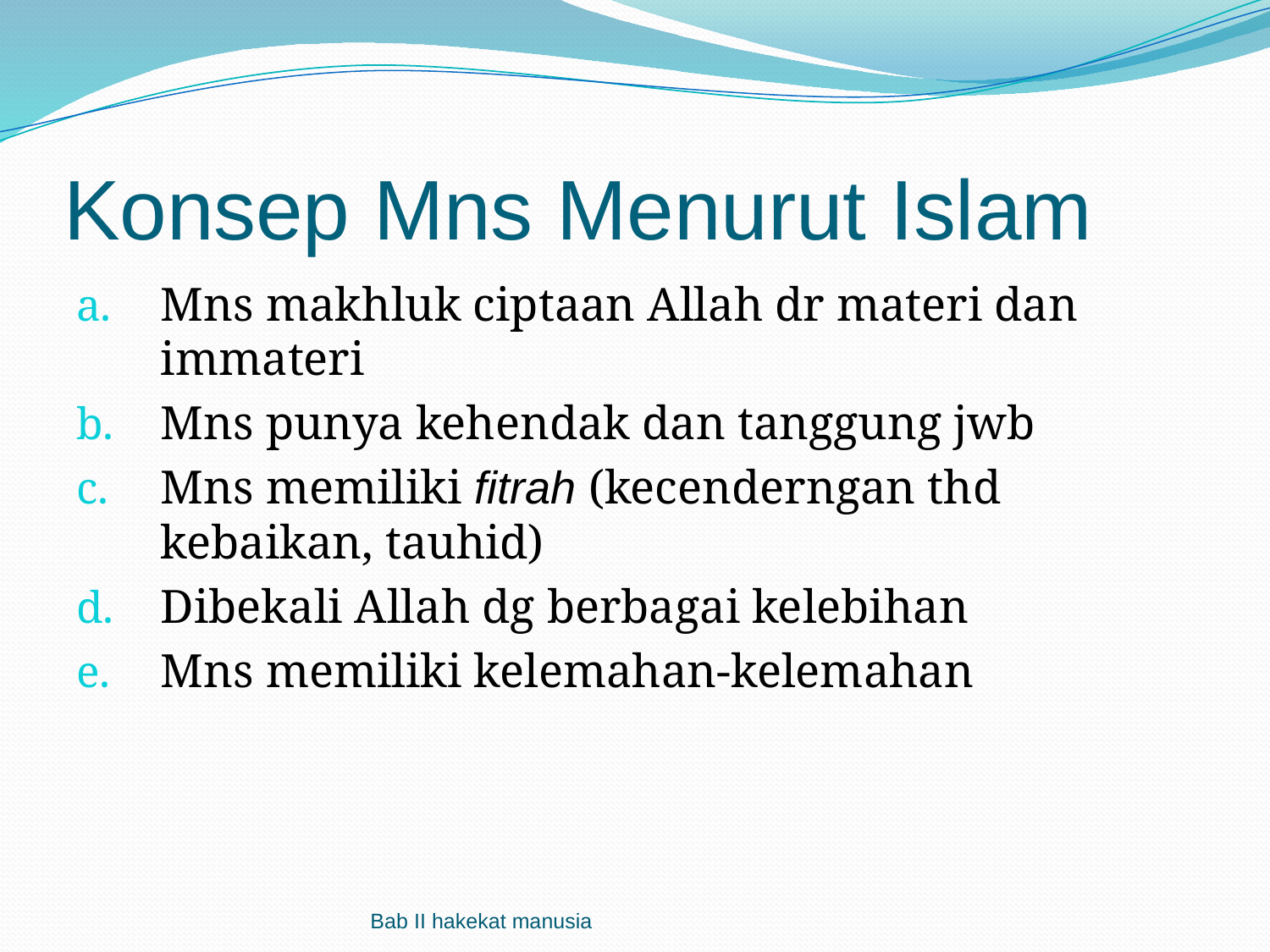

# Konsep Mns Menurut Islam
Mns makhluk ciptaan Allah dr materi dan immateri
Mns punya kehendak dan tanggung jwb
Mns memiliki fitrah (kecenderngan thd kebaikan, tauhid)
Dibekali Allah dg berbagai kelebihan
Mns memiliki kelemahan-kelemahan
Bab II hakekat manusia